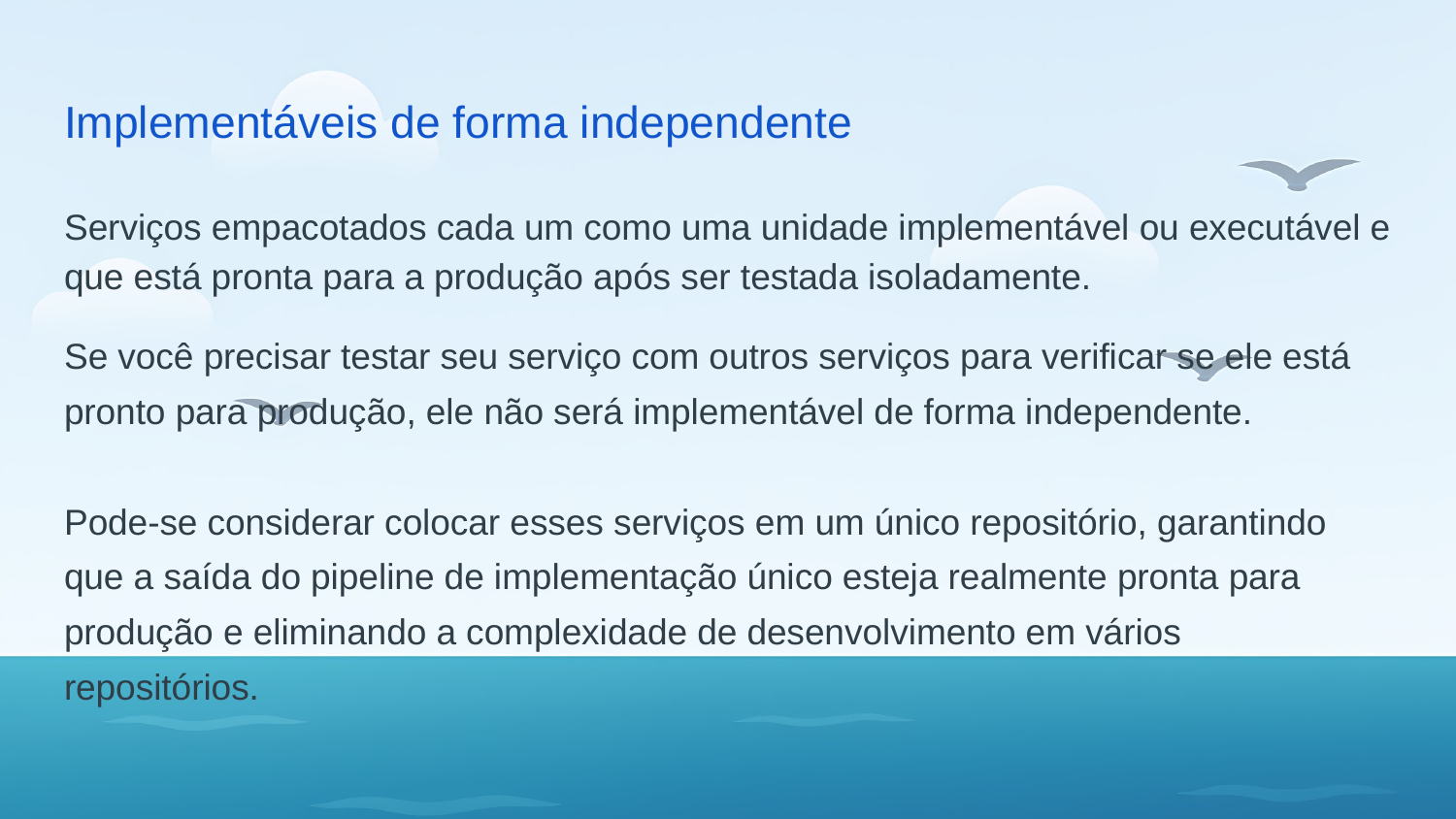

# Implementáveis ​​de forma independente
Serviços empacotados cada um como uma unidade implementável ou executável e que está pronta para a produção após ser testada isoladamente.
Se você precisar testar seu serviço com outros serviços para verificar se ele está pronto para produção, ele não será implementável de forma independente.

Pode-se considerar colocar esses serviços em um único repositório, garantindo que a saída do pipeline de implementação único esteja realmente pronta para produção e eliminando a complexidade de desenvolvimento em vários repositórios.